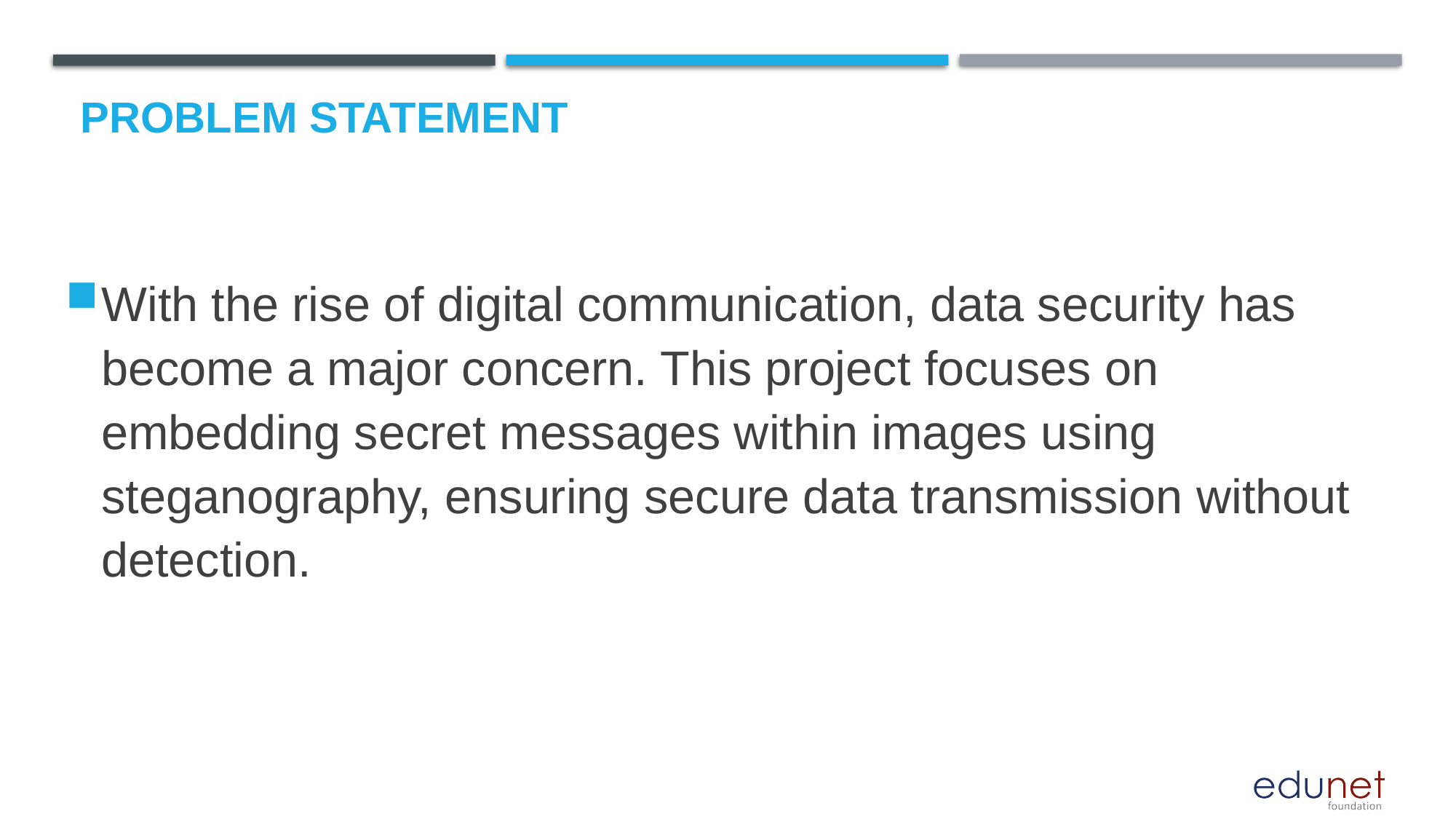

# Problem Statement
With the rise of digital communication, data security has become a major concern. This project focuses on embedding secret messages within images using steganography, ensuring secure data transmission without detection.